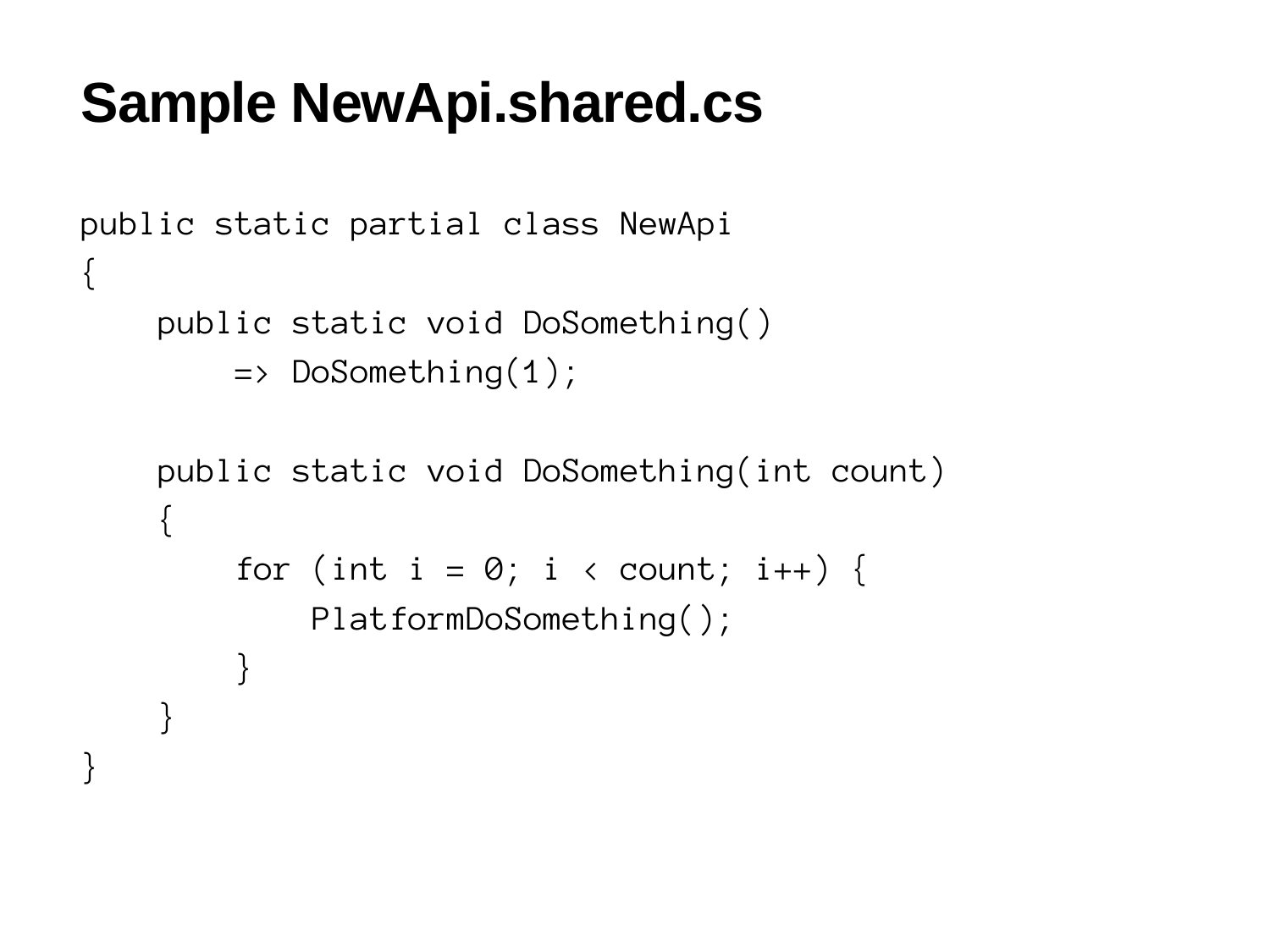

# Sample NewApi.shared.cs
public static partial class NewApi
{
    public static void DoSomething()
        => DoSomething(1);

    public static void DoSomething(int count)
    {
        for (int i = 0; i < count; i++) {
            PlatformDoSomething();
        }
    }
}